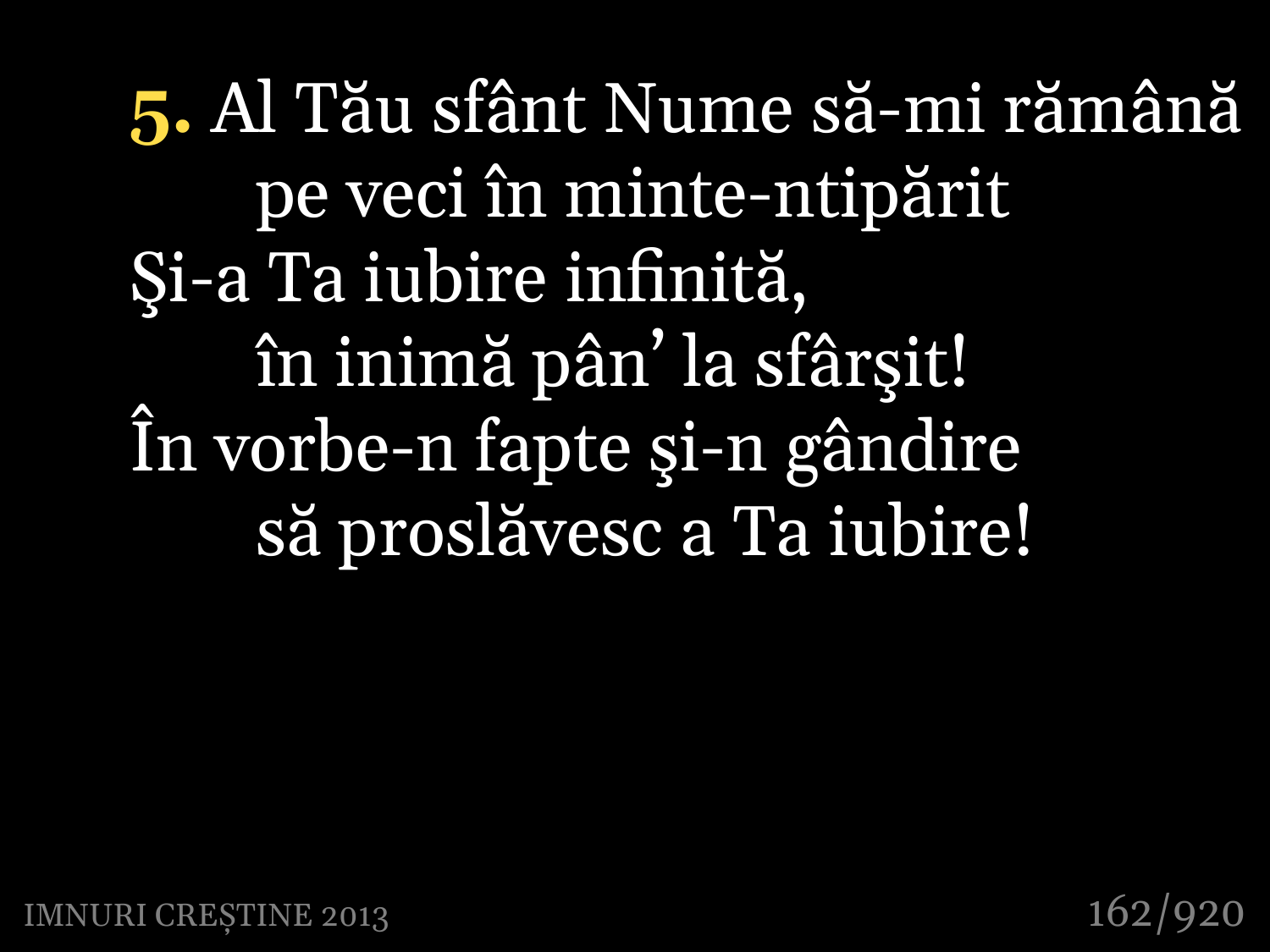

5. Al Tău sfânt Nume să-mi rămână 	pe veci în minte-ntipărit
Şi-a Ta iubire infinită,
	în inimă pân’ la sfârşit!
În vorbe-n fapte şi-n gândire
	să proslăvesc a Ta iubire!
162/920
IMNURI CREȘTINE 2013